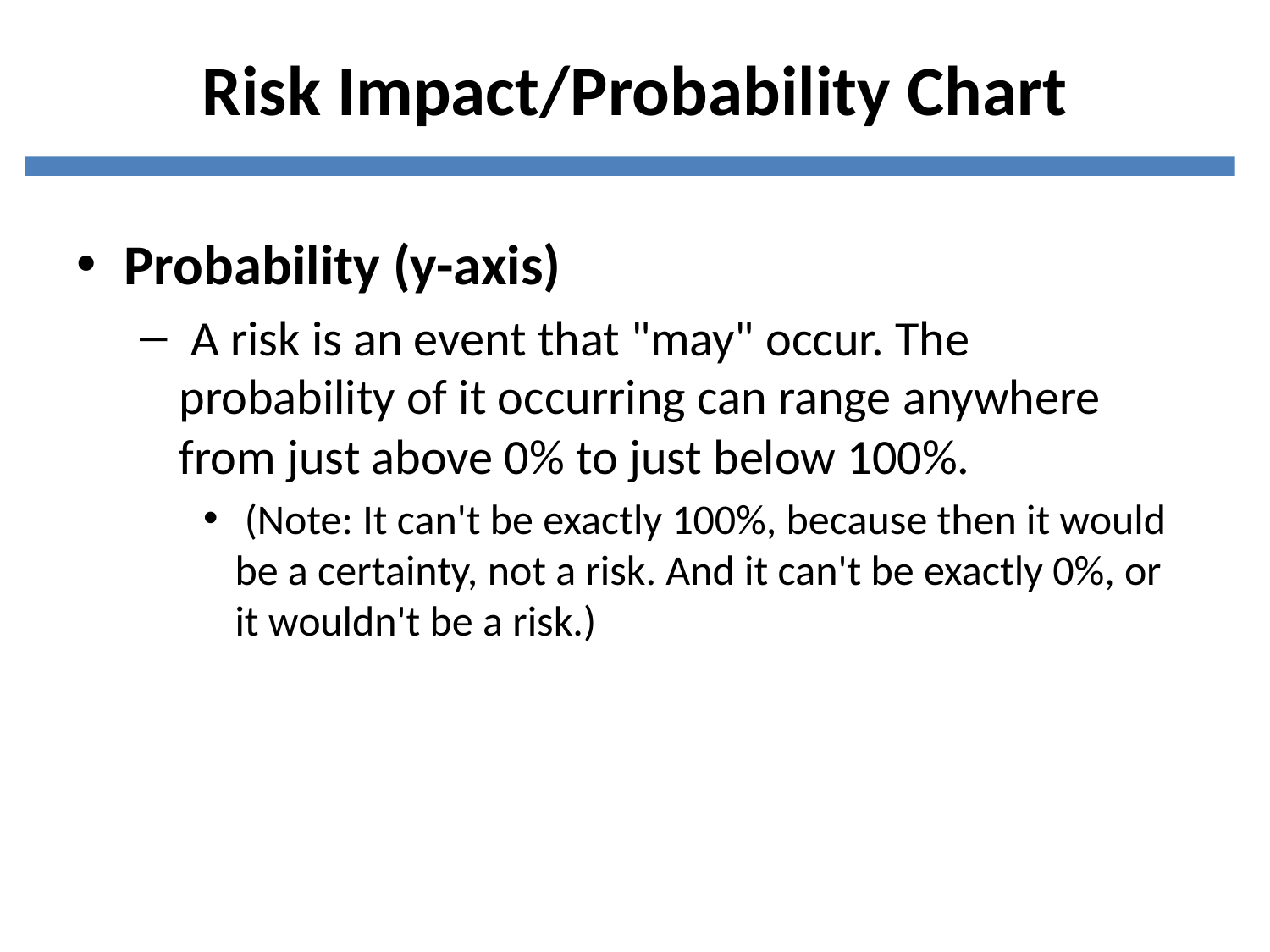

# Risk Impact/Probability Chart
Probability (y-axis)
 A risk is an event that "may" occur. The probability of it occurring can range anywhere from just above 0% to just below 100%.
 (Note: It can't be exactly 100%, because then it would be a certainty, not a risk. And it can't be exactly 0%, or it wouldn't be a risk.)